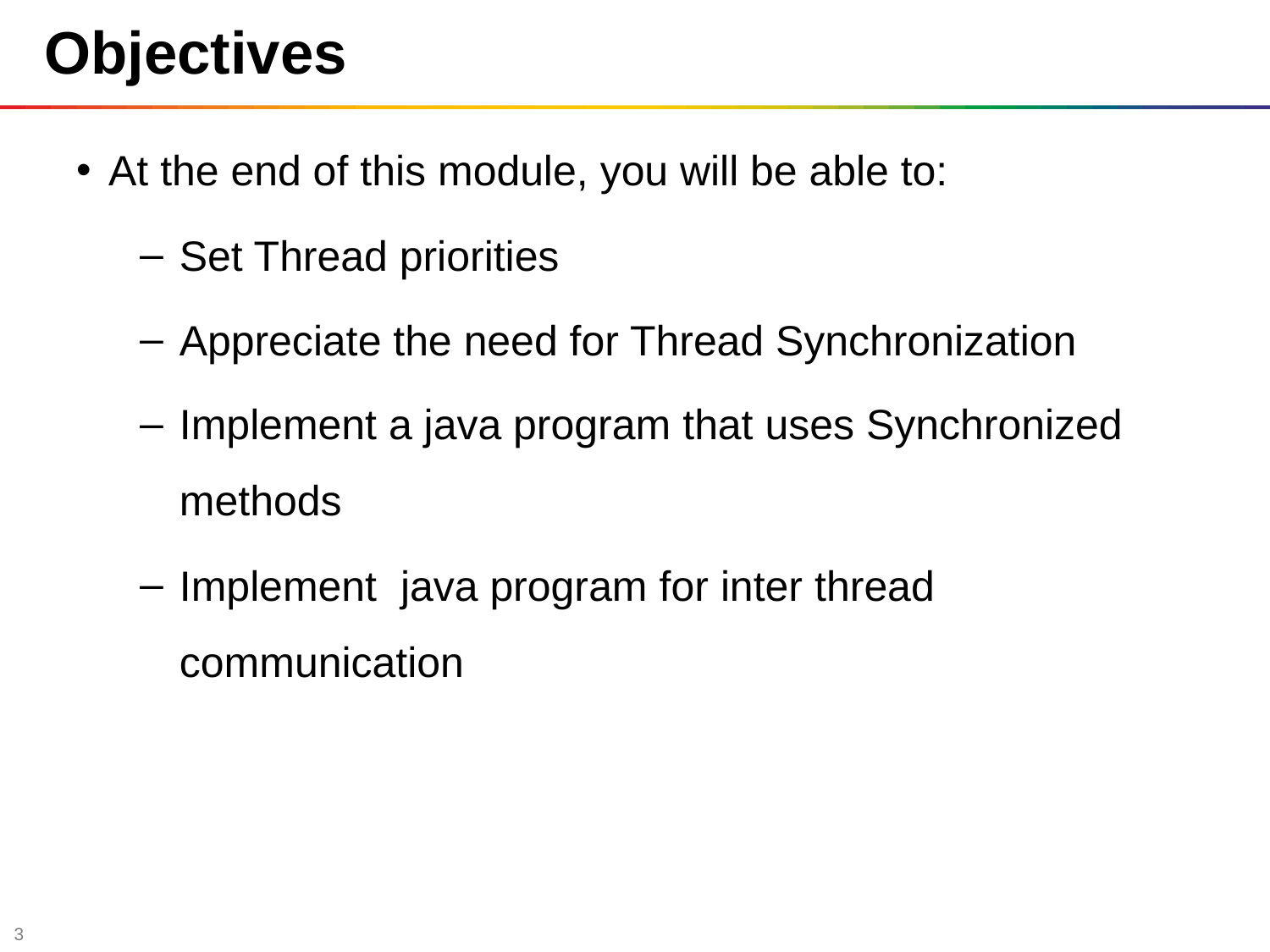

# Objectives
At the end of this module, you will be able to:
Set Thread priorities
Appreciate the need for Thread Synchronization
Implement a java program that uses Synchronized methods
Implement  java program for inter thread communication